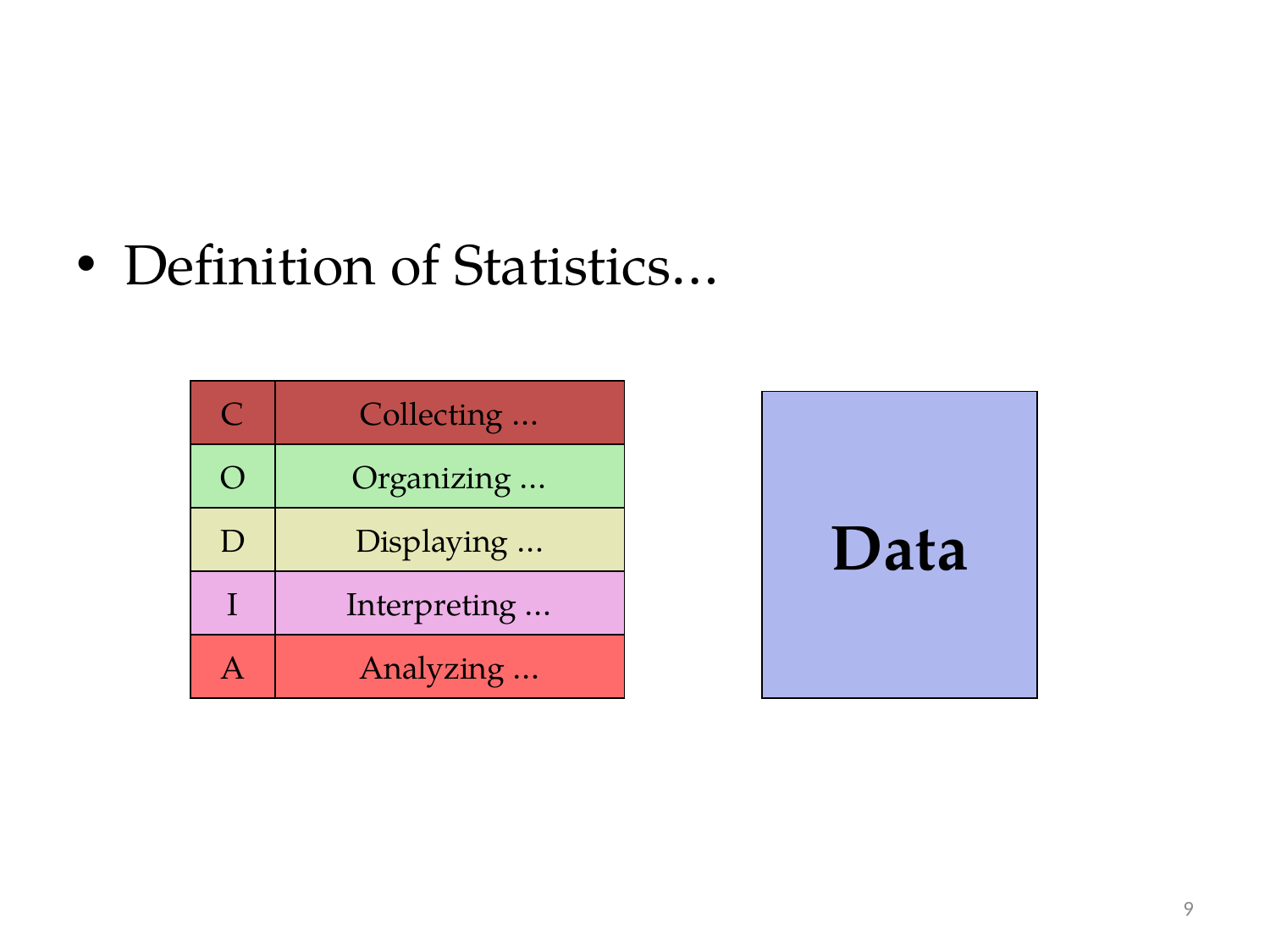

#
Definition of Statistics…

C
Collecting …
Data
O
Organizing …
D
Displaying …
I
Interpreting …
A
Analyzing …
9